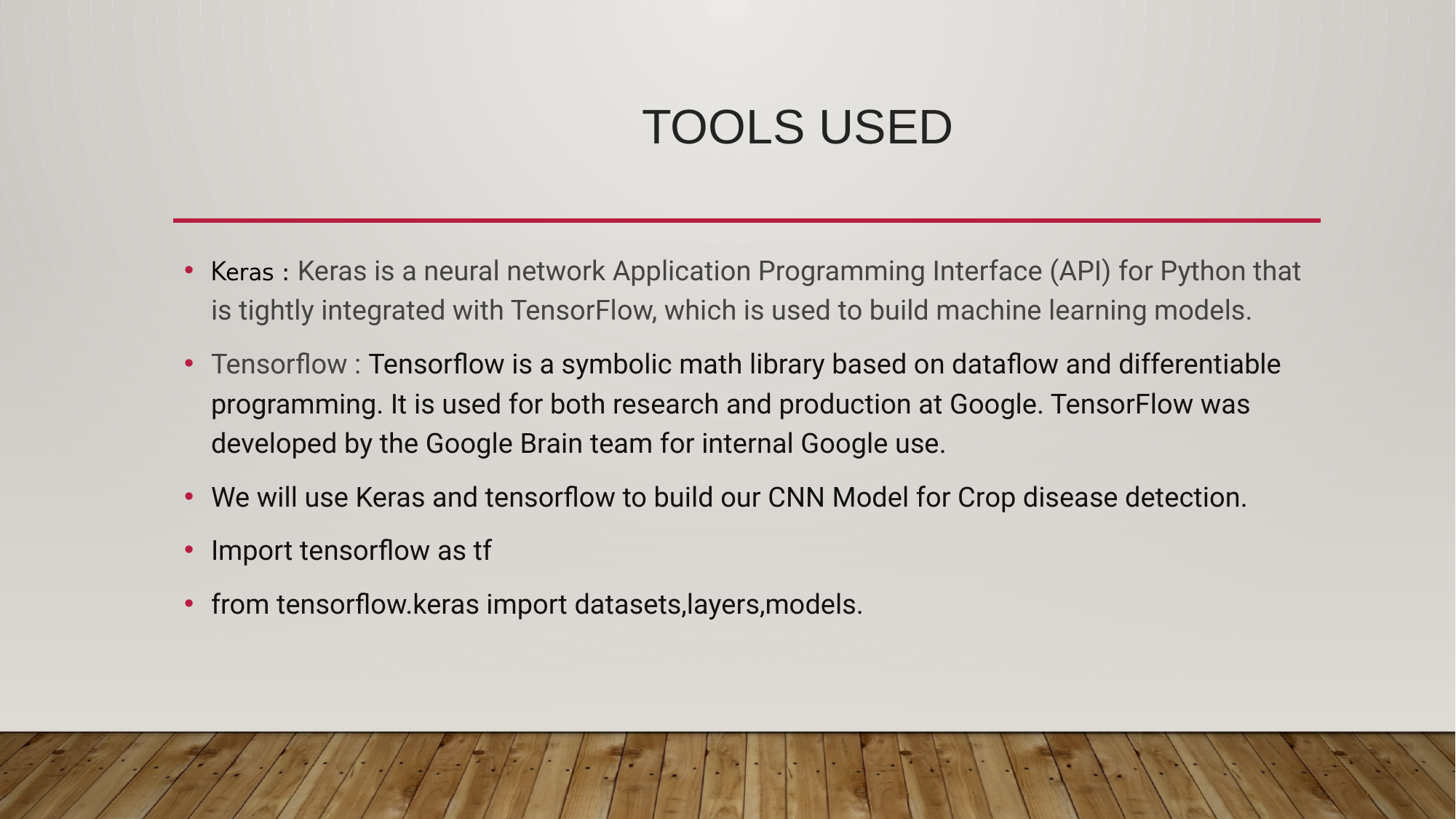

# Tools Used
Keras : Keras is a neural network Application Programming Interface (API) for Python that is tightly integrated with TensorFlow, which is used to build machine learning models.
Tensorflow : Tensorflow is a symbolic math library based on dataflow and differentiable programming. It is used for both research and production at Google. TensorFlow was developed by the Google Brain team for internal Google use.
We will use Keras and tensorflow to build our CNN Model for Crop disease detection.
Import tensorflow as tf
from tensorflow.keras import datasets,layers,models.